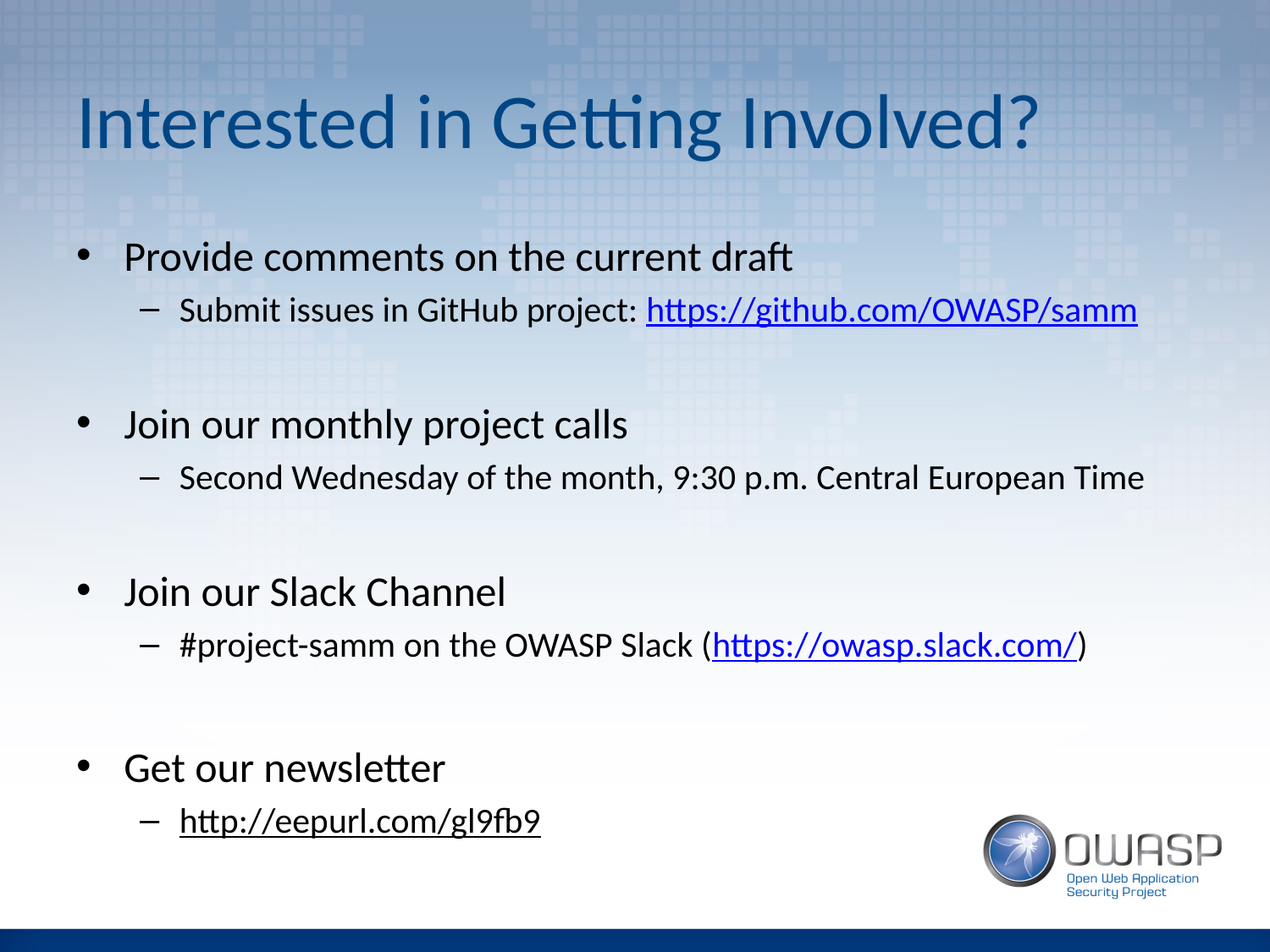

# Interested in Getting Involved?
Provide comments on the current draft
Submit issues in GitHub project: https://github.com/OWASP/samm

Join our monthly project calls
Second Wednesday of the month, 9:30 p.m. Central European Time

Join our Slack Channel
#project-samm on the OWASP Slack (https://owasp.slack.com/)

Get our newsletter
http://eepurl.com/gl9fb9